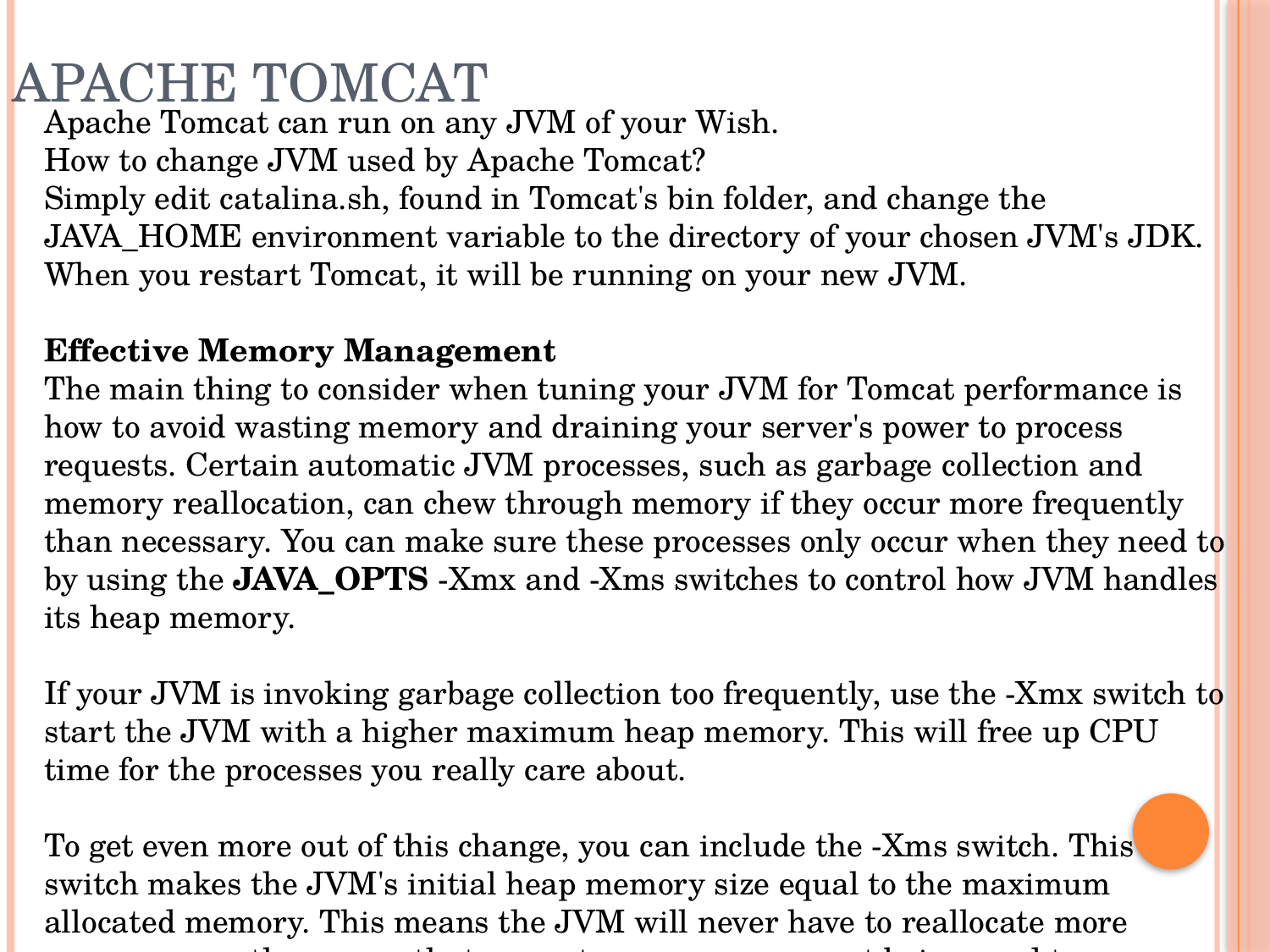

Apache Tomcat
Apache Tomcat can run on any JVM of your Wish.
How to change JVM used by Apache Tomcat?
Simply edit catalina.sh, found in Tomcat's bin folder, and change the JAVA_HOME environment variable to the directory of your chosen JVM's JDK. When you restart Tomcat, it will be running on your new JVM.

Effective Memory Management
The main thing to consider when tuning your JVM for Tomcat performance is how to avoid wasting memory and draining your server's power to process requests. Certain automatic JVM processes, such as garbage collection and memory reallocation, can chew through memory if they occur more frequently than necessary. You can make sure these processes only occur when they need to by using the JAVA_OPTS -Xmx and -Xms switches to control how JVM handles its heap memory.

If your JVM is invoking garbage collection too frequently, use the -Xmx switch to start the JVM with a higher maximum heap memory. This will free up CPU time for the processes you really care about.

To get even more out of this change, you can include the -Xms switch. This switch makes the JVM's initial heap memory size equal to the maximum allocated memory. This means the JVM will never have to reallocate more memory, a costly process that can eat up power you want being used to serve incoming requests.